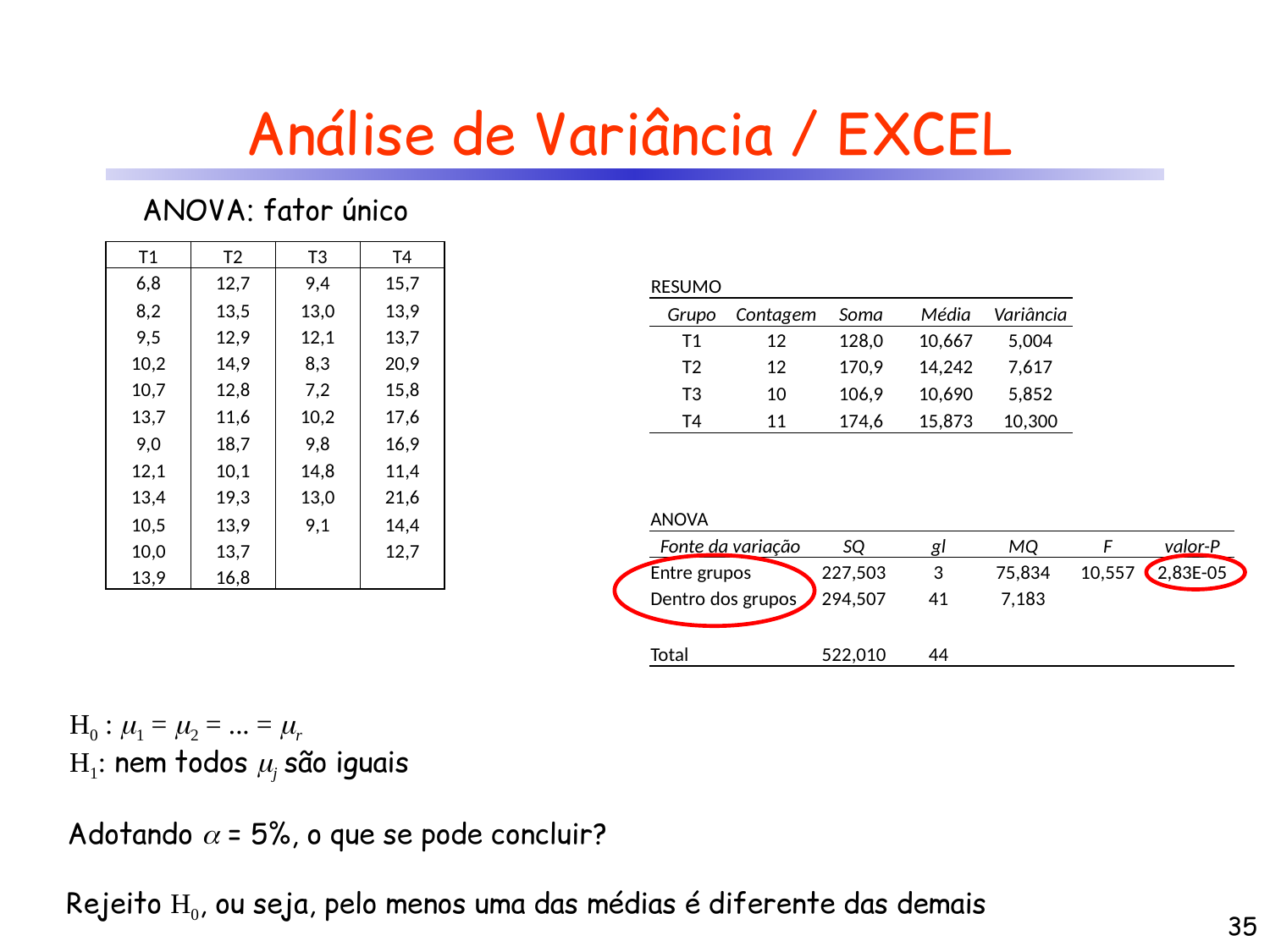

# Análise de Variância / EXCEL
ANOVA: fator único
| T1 | T2 | T3 | T4 |
| --- | --- | --- | --- |
| 6,8 | 12,7 | 9,4 | 15,7 |
| 8,2 | 13,5 | 13,0 | 13,9 |
| 9,5 | 12,9 | 12,1 | 13,7 |
| 10,2 | 14,9 | 8,3 | 20,9 |
| 10,7 | 12,8 | 7,2 | 15,8 |
| 13,7 | 11,6 | 10,2 | 17,6 |
| 9,0 | 18,7 | 9,8 | 16,9 |
| 12,1 | 10,1 | 14,8 | 11,4 |
| 13,4 | 19,3 | 13,0 | 21,6 |
| 10,5 | 13,9 | 9,1 | 14,4 |
| 10,0 | 13,7 |  | 12,7 |
| 13,9 | 16,8 |  |  |
| RESUMO |  |  |  |  |
| --- | --- | --- | --- | --- |
| Grupo | Contagem | Soma | Média | Variância |
| T1 | 12 | 128,0 | 10,667 | 5,004 |
| T2 | 12 | 170,9 | 14,242 | 7,617 |
| T3 | 10 | 106,9 | 10,690 | 5,852 |
| T4 | 11 | 174,6 | 15,873 | 10,300 |
| ANOVA |  |  |  |  |  |
| --- | --- | --- | --- | --- | --- |
| Fonte da variação | SQ | gl | MQ | F | valor-P |
| Entre grupos | 227,503 | 3 | 75,834 | 10,557 | 2,83E-05 |
| Dentro dos grupos | 294,507 | 41 | 7,183 |  |  |
|  |  |  |  |  |  |
| Total | 522,010 | 44 |  |  |  |

H0 : μ1 = μ2 = ... = μr
H1: nem todos μj são iguais
Adotando α = 5%, o que se pode concluir?
Rejeito H0, ou seja, pelo menos uma das médias é diferente das demais
35